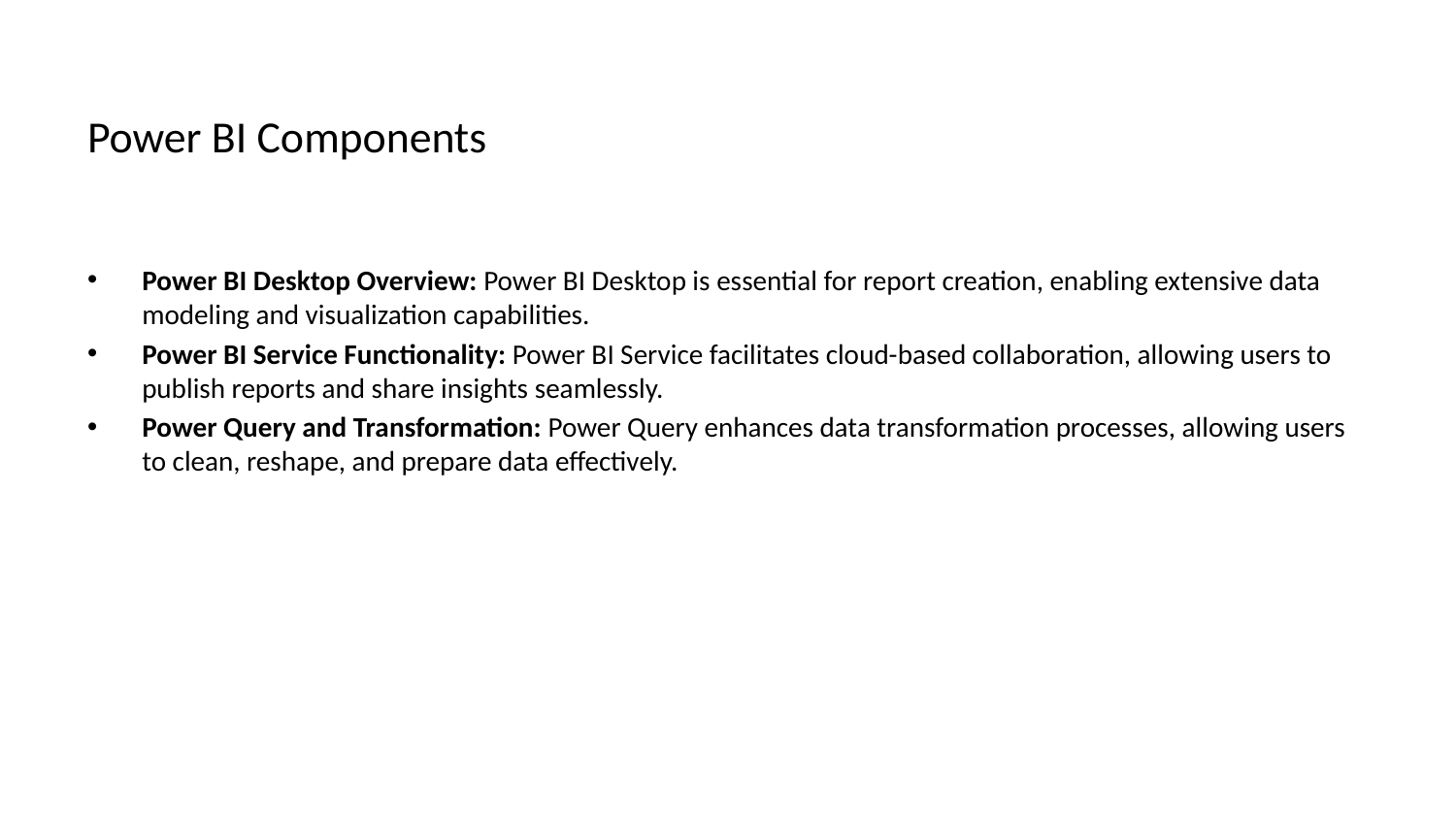

# Power BI Components
Power BI Desktop Overview: Power BI Desktop is essential for report creation, enabling extensive data modeling and visualization capabilities.
Power BI Service Functionality: Power BI Service facilitates cloud-based collaboration, allowing users to publish reports and share insights seamlessly.
Power Query and Transformation: Power Query enhances data transformation processes, allowing users to clean, reshape, and prepare data effectively.